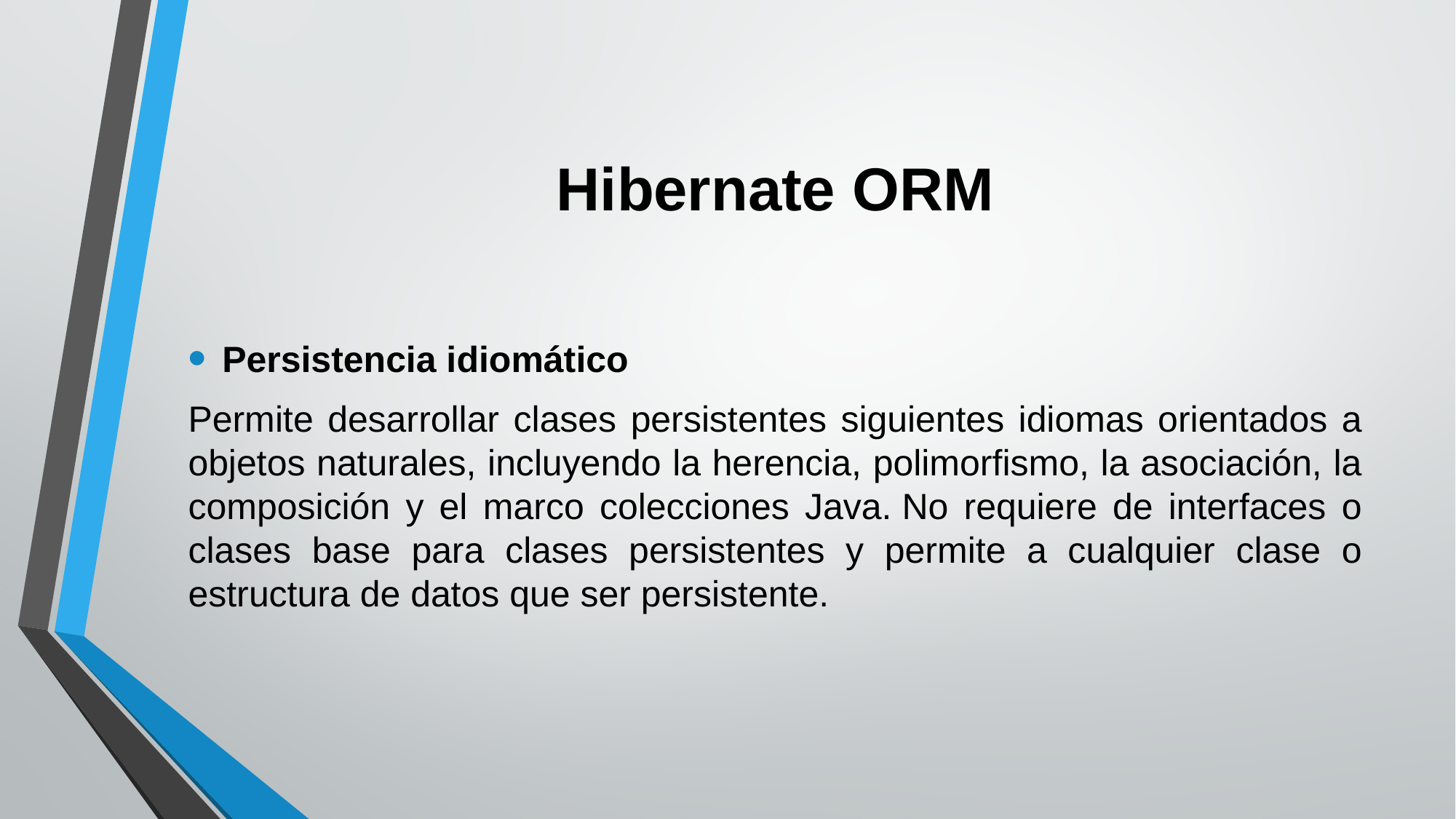

# Hibernate ORM
Persistencia idiomático
Permite desarrollar clases persistentes siguientes idiomas orientados a objetos naturales, incluyendo la herencia, polimorfismo, la asociación, la composición y el marco colecciones Java. No requiere de interfaces o clases base para clases persistentes y permite a cualquier clase o estructura de datos que ser persistente.